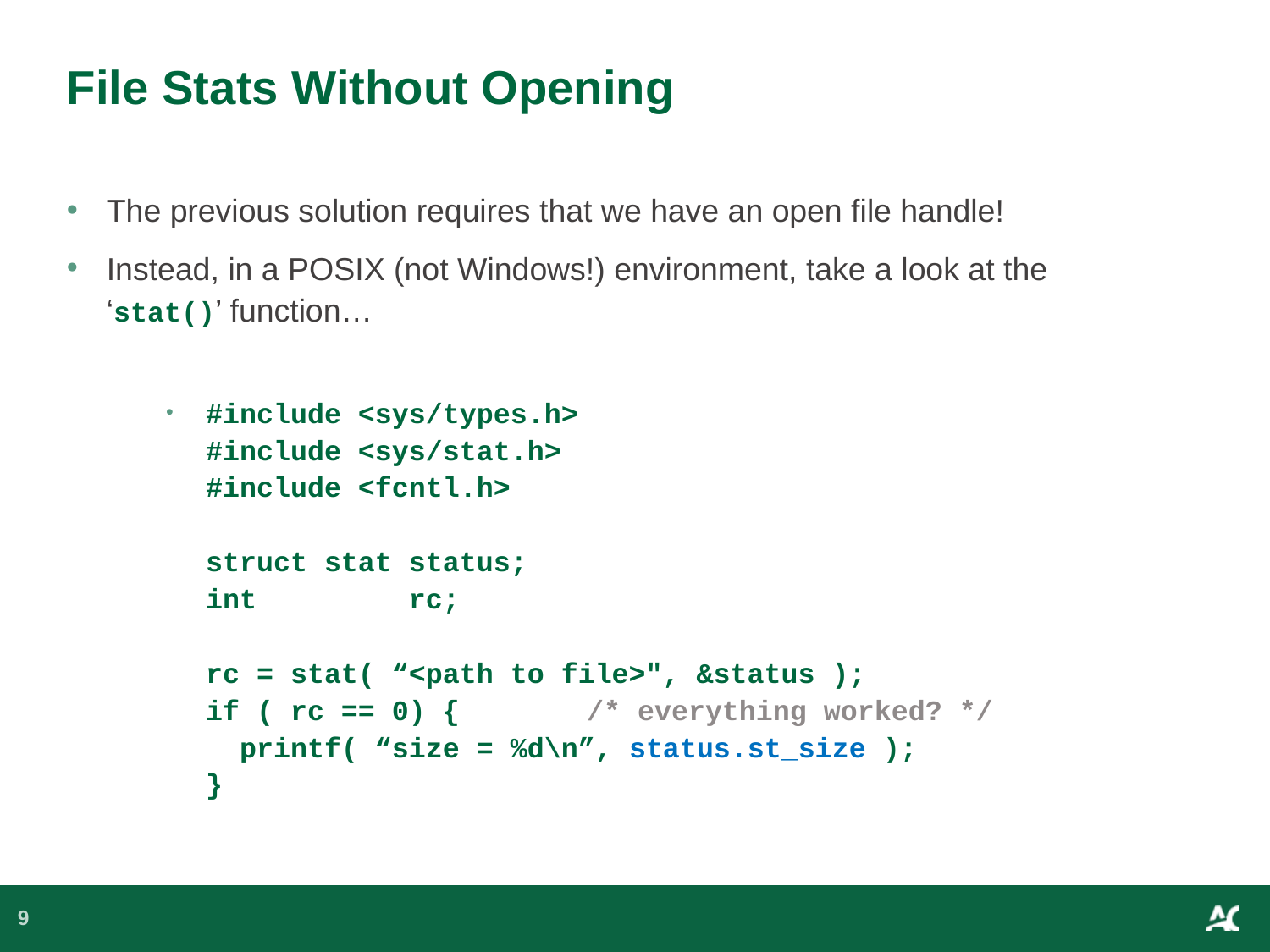

# File Stats Without Opening
The previous solution requires that we have an open file handle!
Instead, in a POSIX (not Windows!) environment, take a look at the ‘stat()’ function…

#include <sys/types.h>
#include <sys/stat.h>
#include <fcntl.h>
struct stat status;
int         rc;
rc = stat( “<path to file>", &status );
if ( rc == 0) {	/* everything worked? */
  printf( “size = %d\n”, status.st_size );
}
9